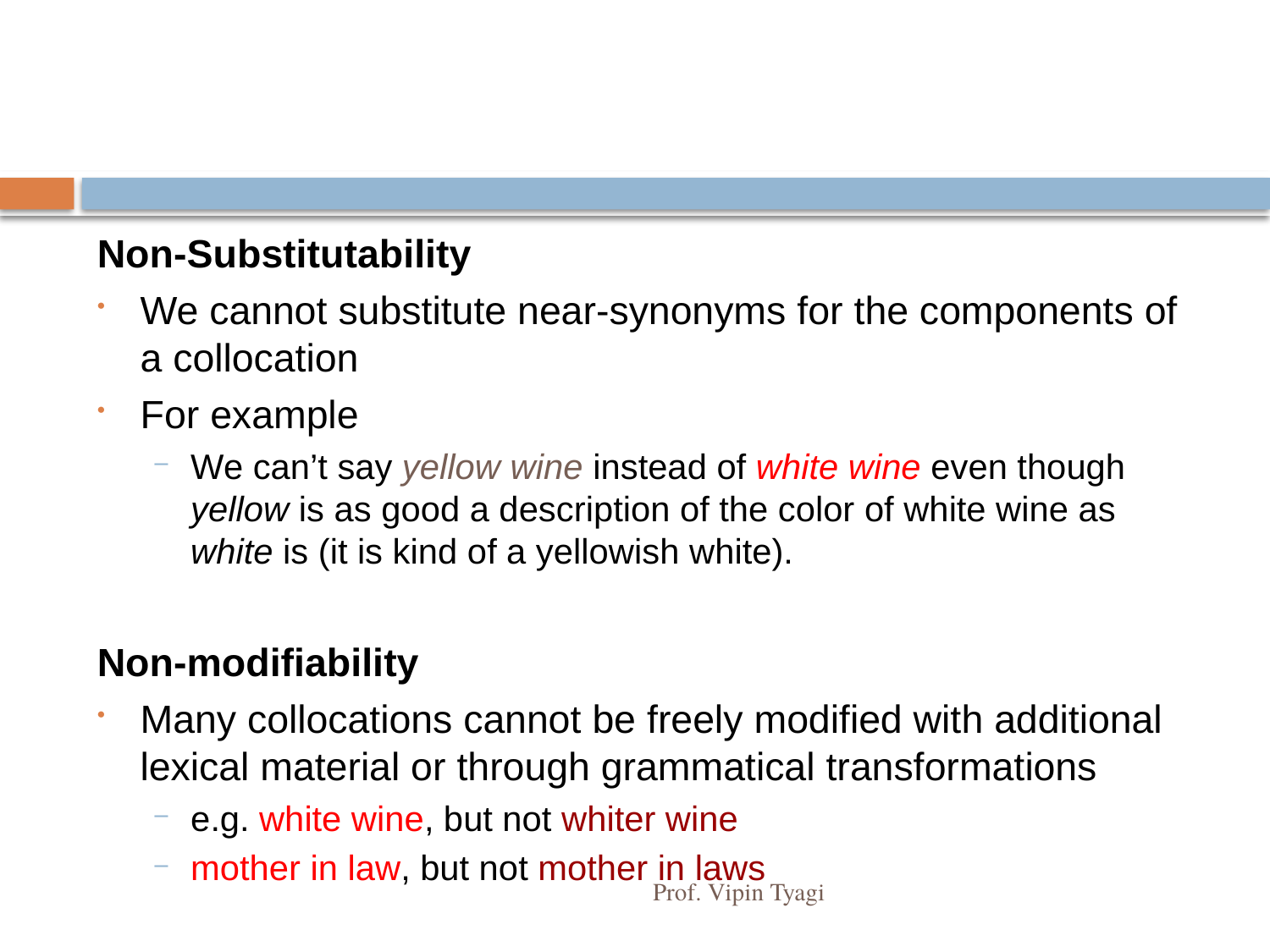

#
Non-Substitutability
We cannot substitute near-synonyms for the components of a collocation
For example
We can’t say yellow wine instead of white wine even though yellow is as good a description of the color of white wine as white is (it is kind of a yellowish white).

Non-modifiability
Many collocations cannot be freely modified with additional lexical material or through grammatical transformations
e.g. white wine, but not whiter wine
mother in law, but not mother in laws
Prof. Vipin Tyagi